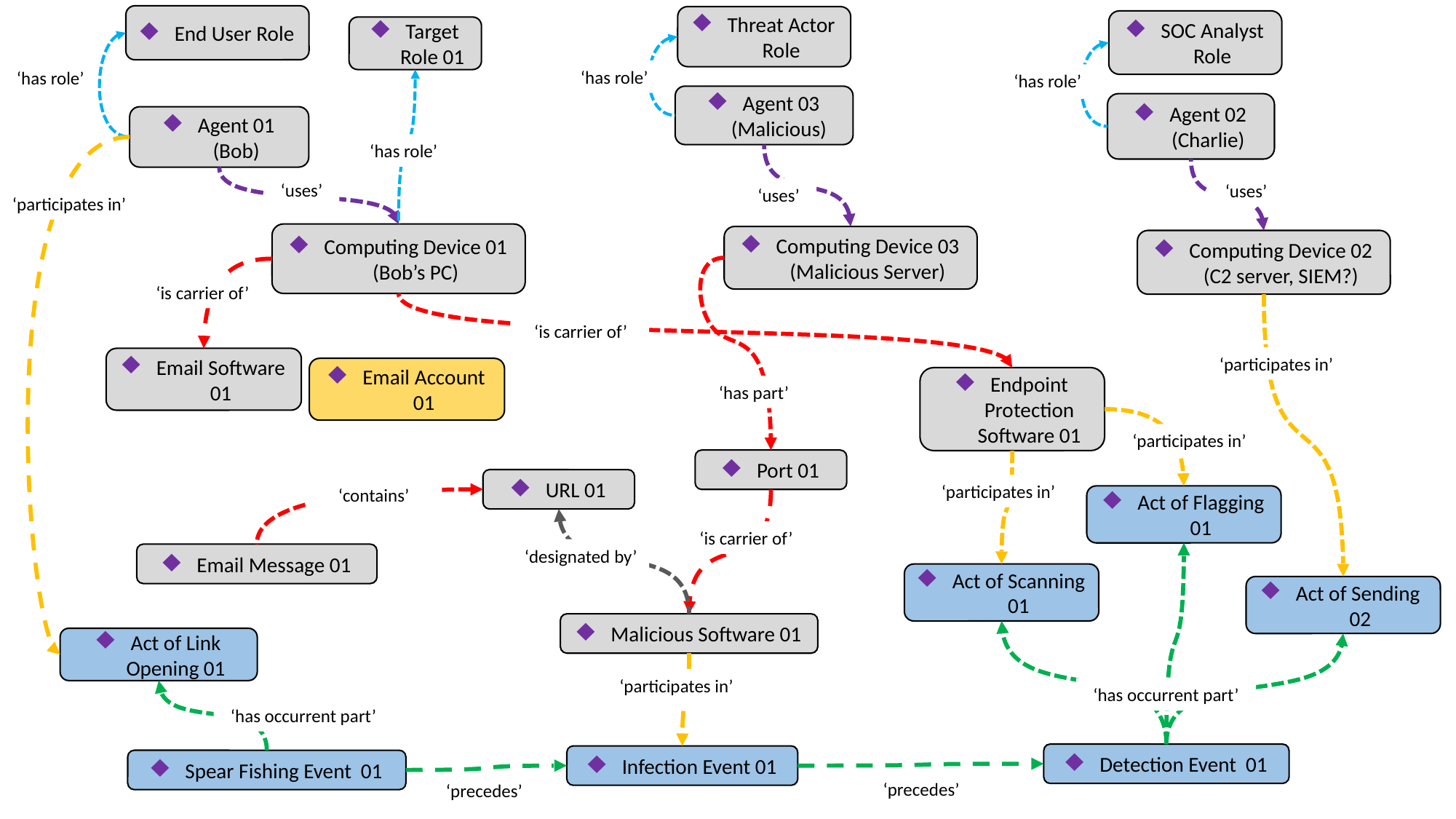

End User Role
Threat Actor Role
SOC Analyst Role
Target Role 01
‘has role’
‘has role’
‘has role’
Agent 03 (Malicious)
Agent 02 (Charlie)
Agent 01 (Bob)
‘has role’
‘uses’
‘uses’
‘uses’
‘participates in’
Computing Device 01 (Bob’s PC)
Computing Device 03 (Malicious Server)
Computing Device 02 (C2 server, SIEM?)
‘is carrier of’
‘is carrier of’
‘participates in’
Email Software 01
Email Account 01
Endpoint Protection Software 01
‘has part’
‘participates in’
Port 01
URL 01
‘participates in’
‘contains’
Act of Flagging 01
‘is carrier of’
‘designated by’
Email Message 01
Act of Scanning 01
Act of Sending  02
Malicious Software 01
Act of Link Opening 01
‘participates in’
‘has occurrent part’
‘has occurrent part’
Detection Event  01
Infection Event 01
Spear Fishing Event  01
‘precedes’
‘precedes’